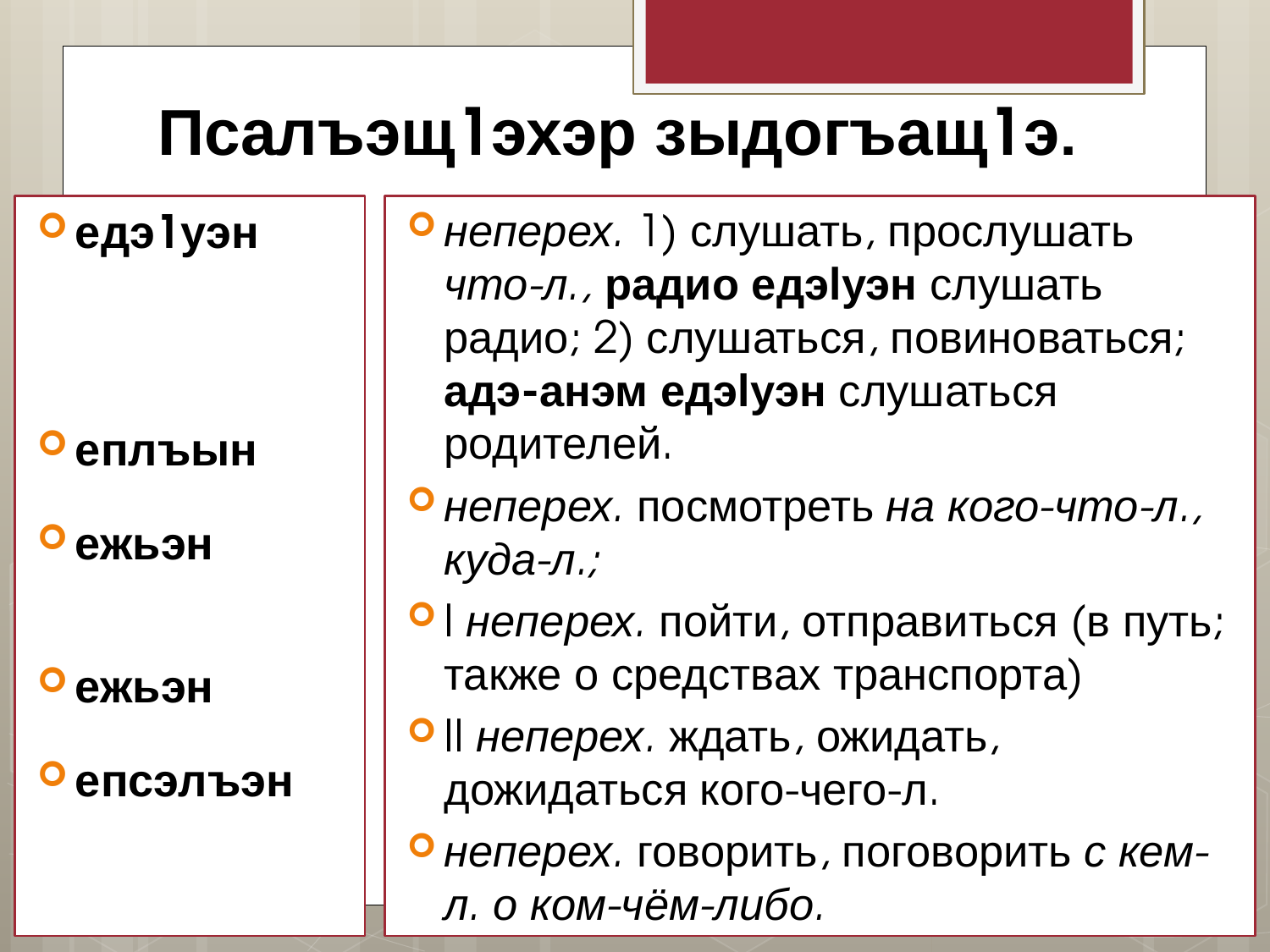

# Псалъэщ1эхэр зыдогъащ1э.
едэ1уэн

еплъын

ежьэн

ежьэн

епсэлъэн

неперех. 1) слушать, прослушать что-л., радио едэIуэн слушать радио; 2) слушаться, повиноваться; адэ-анэм едэIуэн слушаться родителей.
неперех. посмотреть на кого-что-л., куда-л.;
I неперех. пойти, отправиться (в путь; также о средствах транспорта)
II неперех. ждать, ожидать, дожидаться кого-чего-л.
неперех. говорить, поговорить с кем-л. о ком-чём-либо.